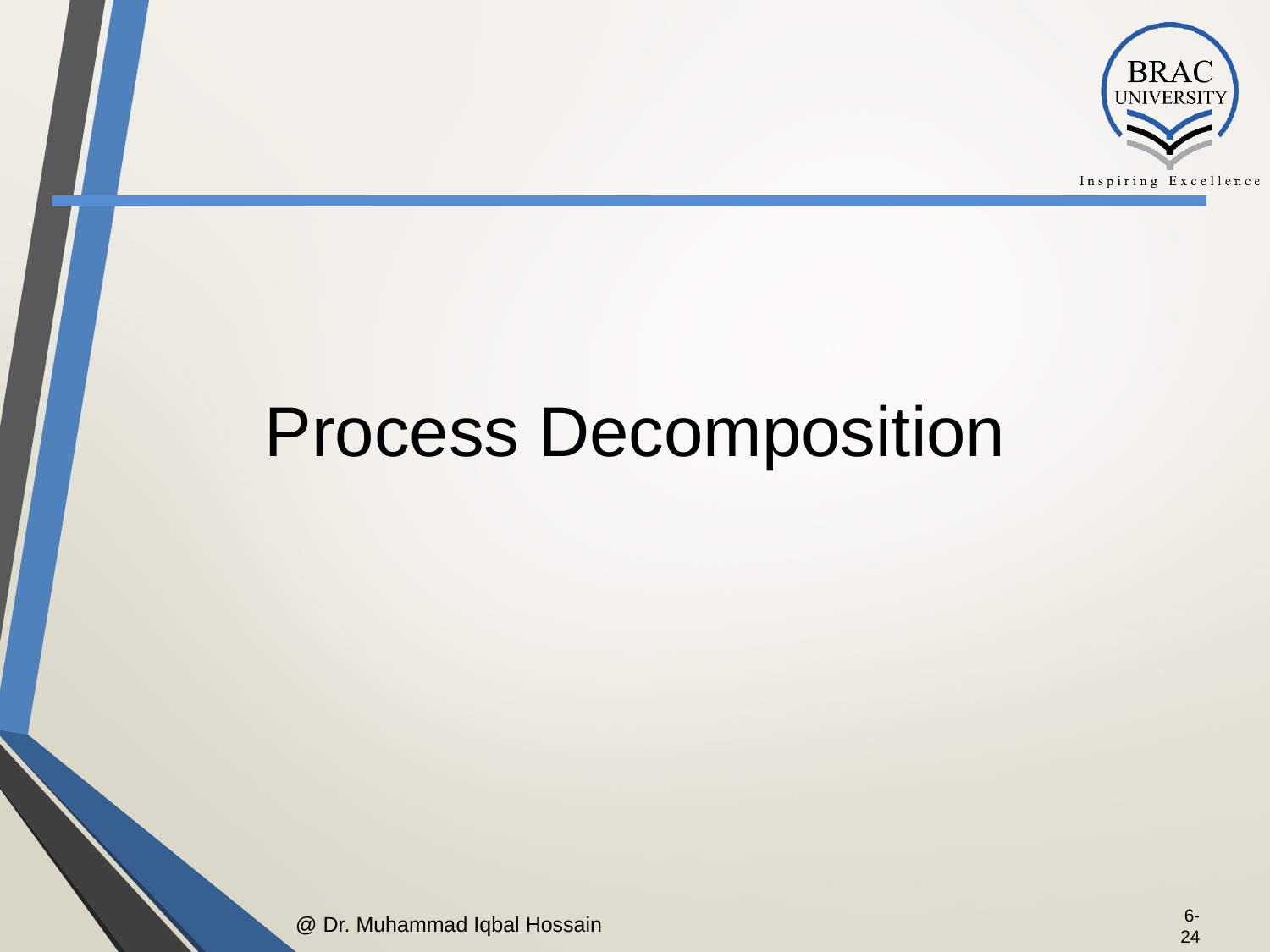

# Process Decomposition
@ Dr. Muhammad Iqbal Hossain
6-24